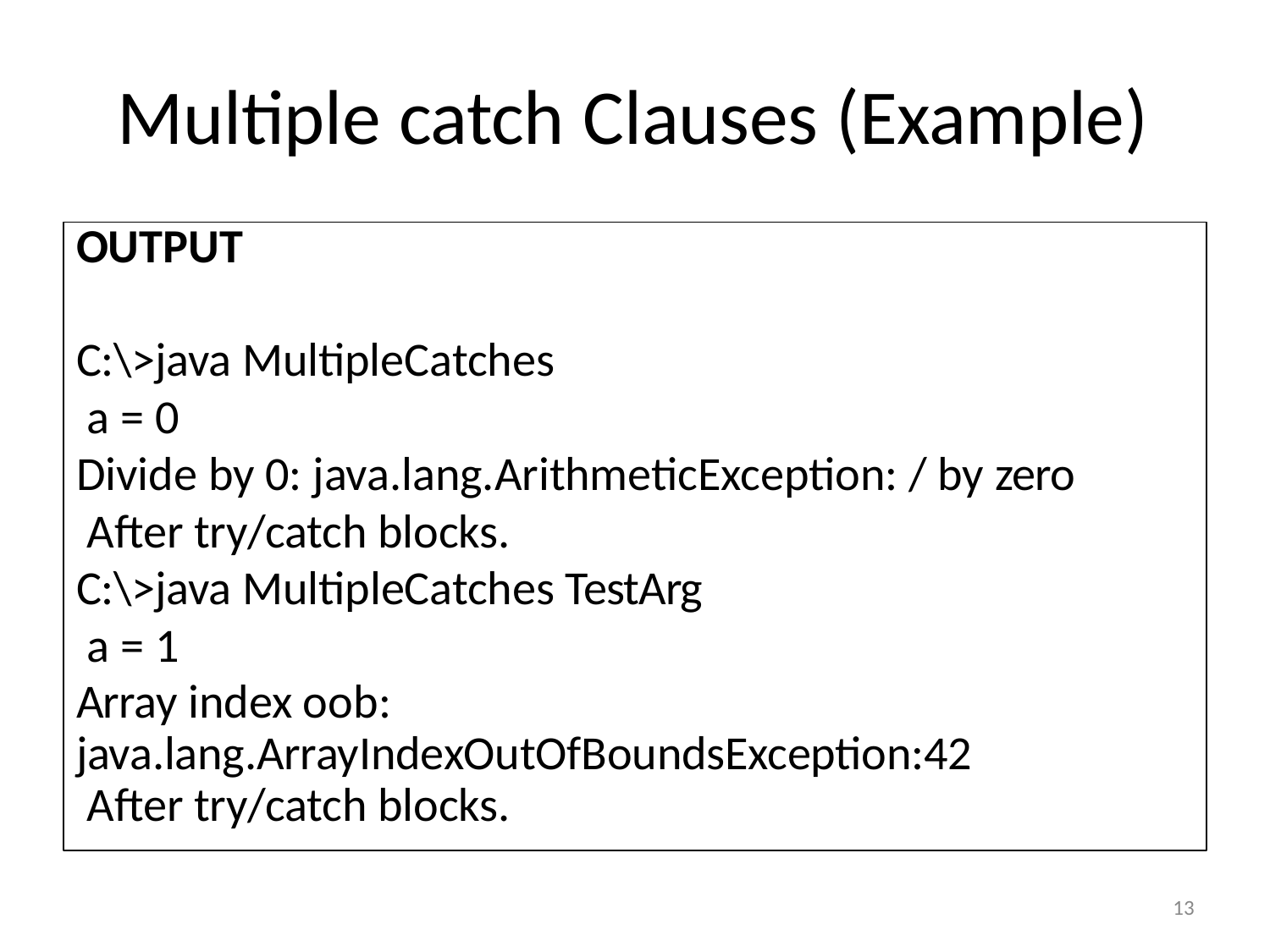

# Multiple catch Clauses (Example)
OUTPUT

C:\>java MultipleCatches  a = 0
Divide by 0: java.lang.ArithmeticException: / by zero  After try/catch blocks.
C:\>java MultipleCatches TestArg  a = 1
Array index oob:  java.lang.ArrayIndexOutOfBoundsException:42  After try/catch blocks.

13